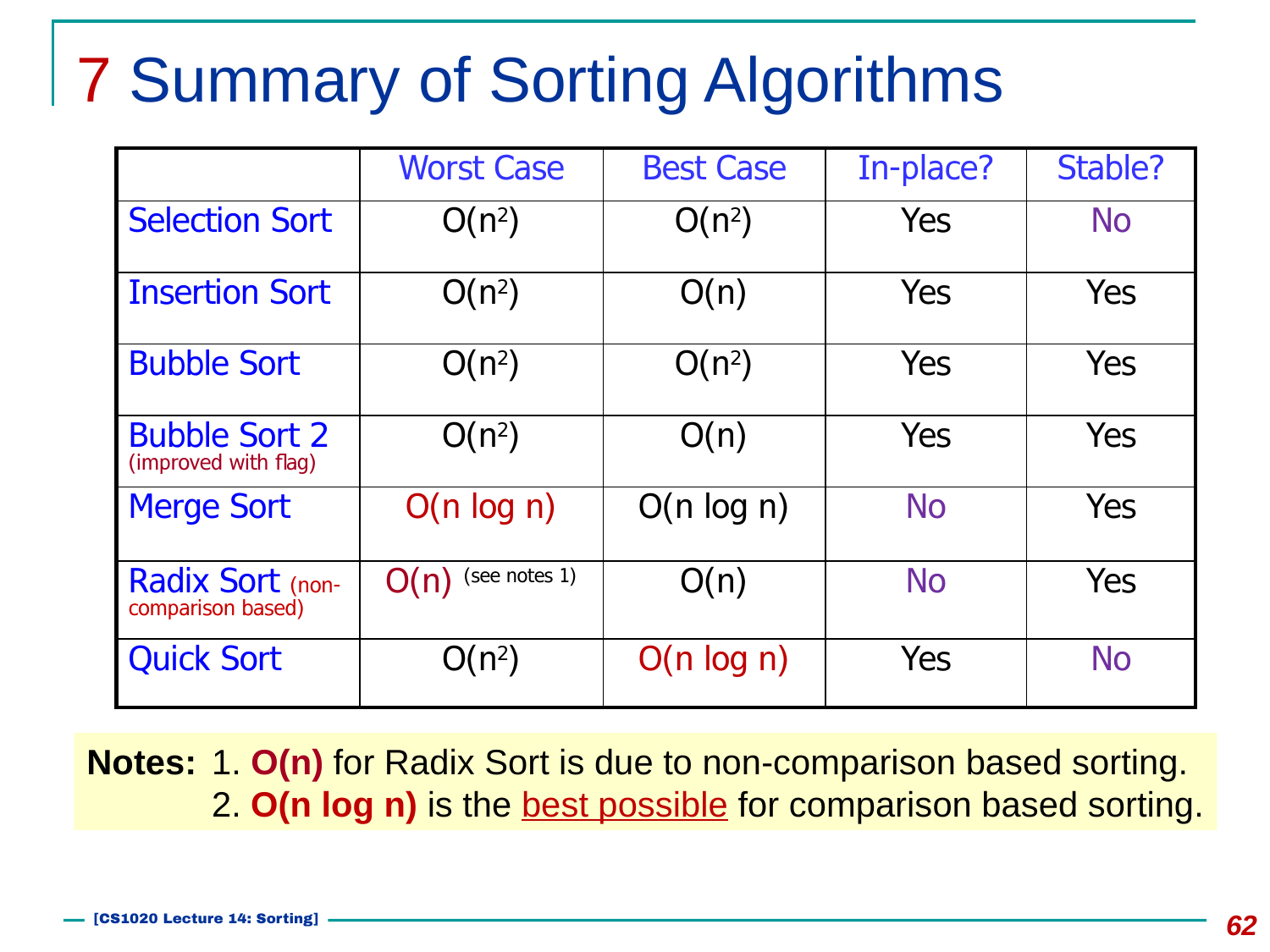

# 7 Summary of Sorting Algorithms
|  | Worst Case | Best Case | In-place? | Stable? |
| --- | --- | --- | --- | --- |
| Selection Sort | O(n2) | O(n2) | Yes | No |
| Insertion Sort | O(n2) | O(n) | Yes | Yes |
| Bubble Sort | O(n2) | O(n2) | Yes | Yes |
| Bubble Sort 2 (improved with flag) | O(n2) | O(n) | Yes | Yes |
| Merge Sort | O(n log n) | O(n log n) | No | Yes |
| Radix Sort (non-comparison based) | O(n) (see notes 1) | O(n) | No | Yes |
| Quick Sort | O(n2) | O(n log n) | Yes | No |
Notes:	1. O(n) for Radix Sort is due to non-comparison based sorting.
 	2. O(n log n) is the best possible for comparison based sorting.
62
[CS1020 Lecture 14: Sorting]